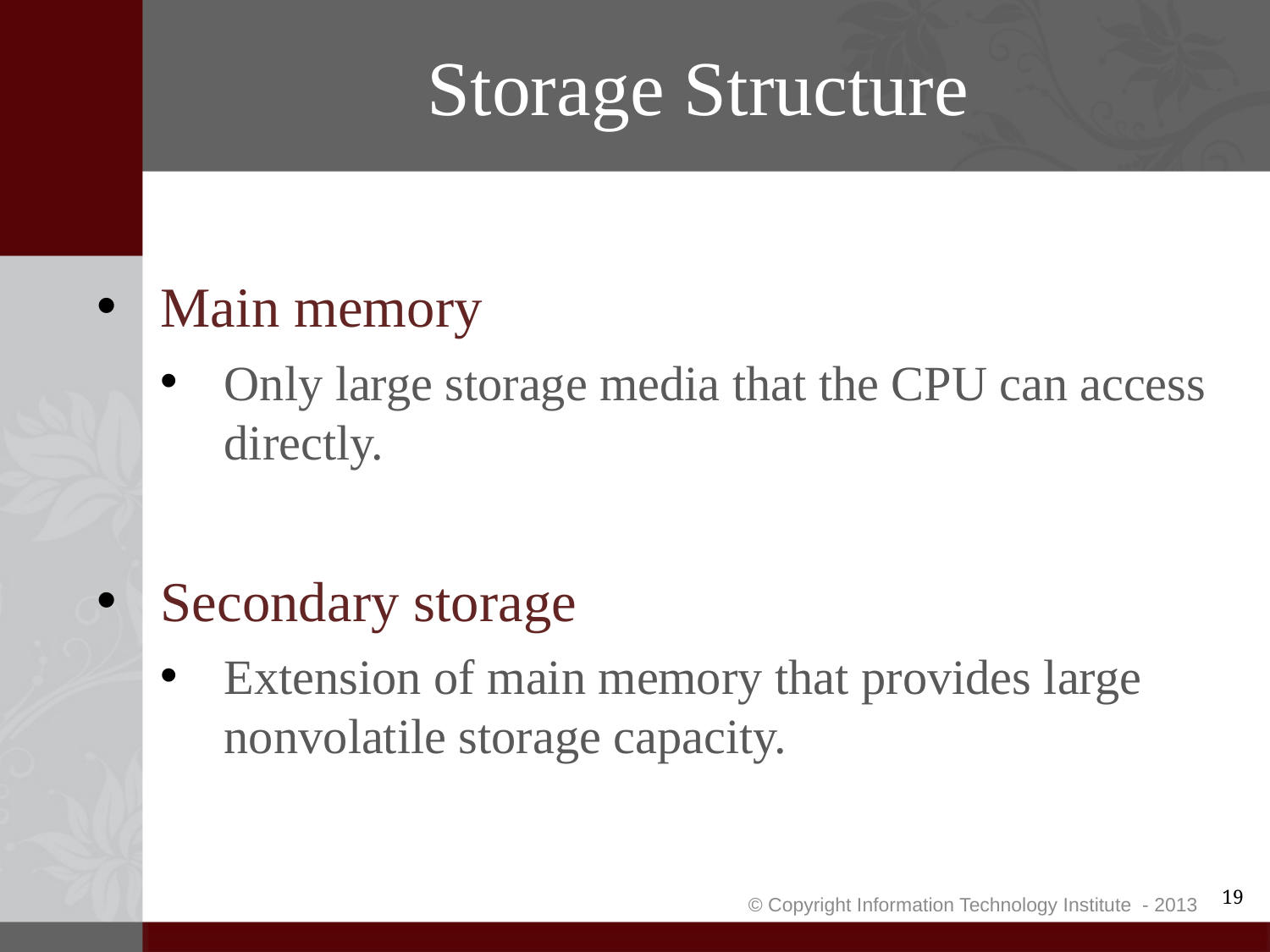

# Storage Structure
Main memory
Only large storage media that the CPU can access directly.

Secondary storage
Extension of main memory that provides large nonvolatile storage capacity.